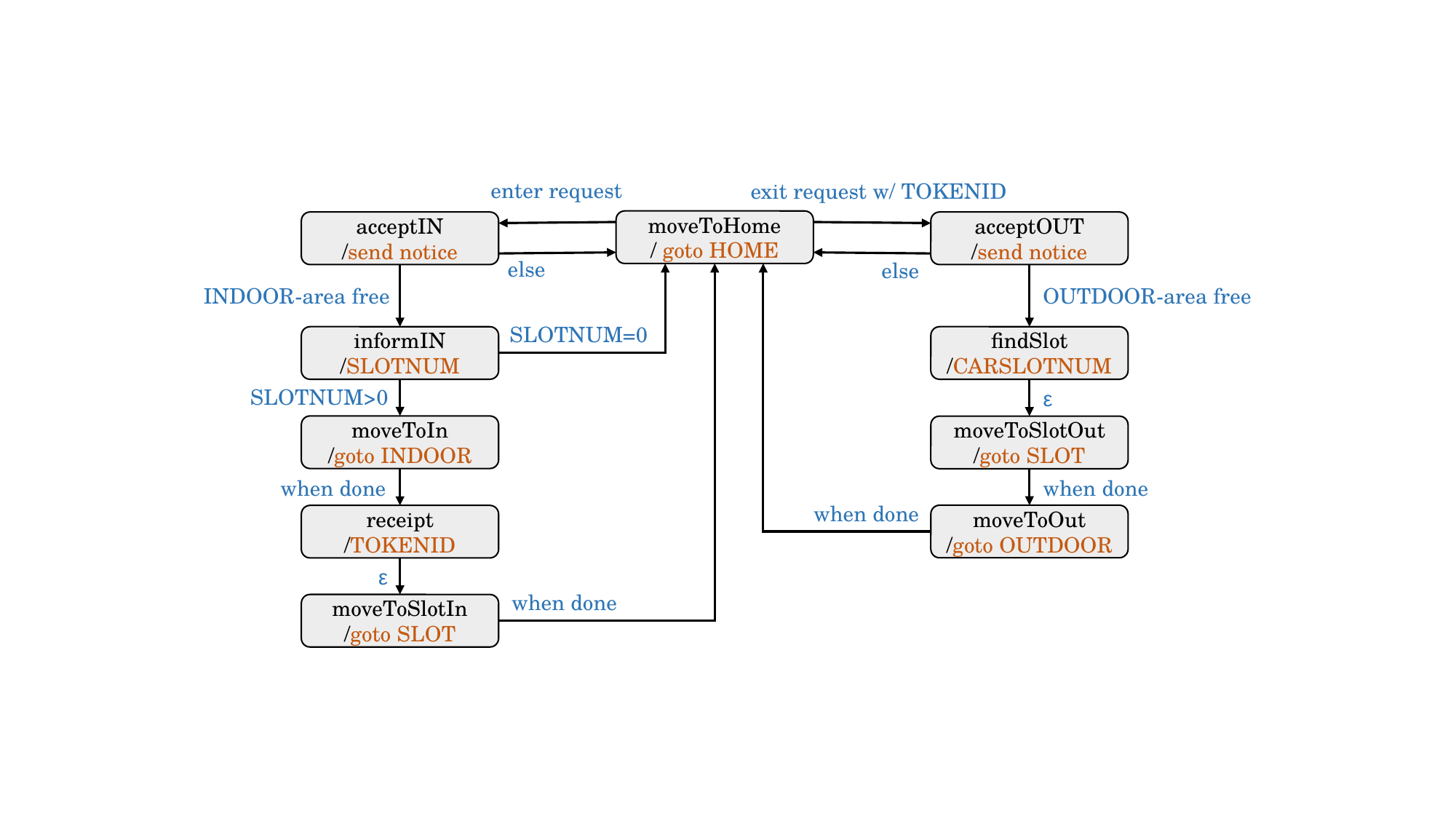

enter request
exit request w/ TOKENID
moveToHome
/ goto HOME
acceptIN
/send notice
acceptOUT
/send notice
else
else
INDOOR-area free
OUTDOOR-area free
SLOTNUM=0
informIN
/SLOTNUM
findSlot
/CARSLOTNUM
SLOTNUM>0
ε
moveToIn
/goto INDOOR
moveToSlotOut
/goto SLOT
when done
when done
when done
moveToOut
/goto OUTDOOR
receipt
/TOKENID
ε
when done
moveToSlotIn
/goto SLOT